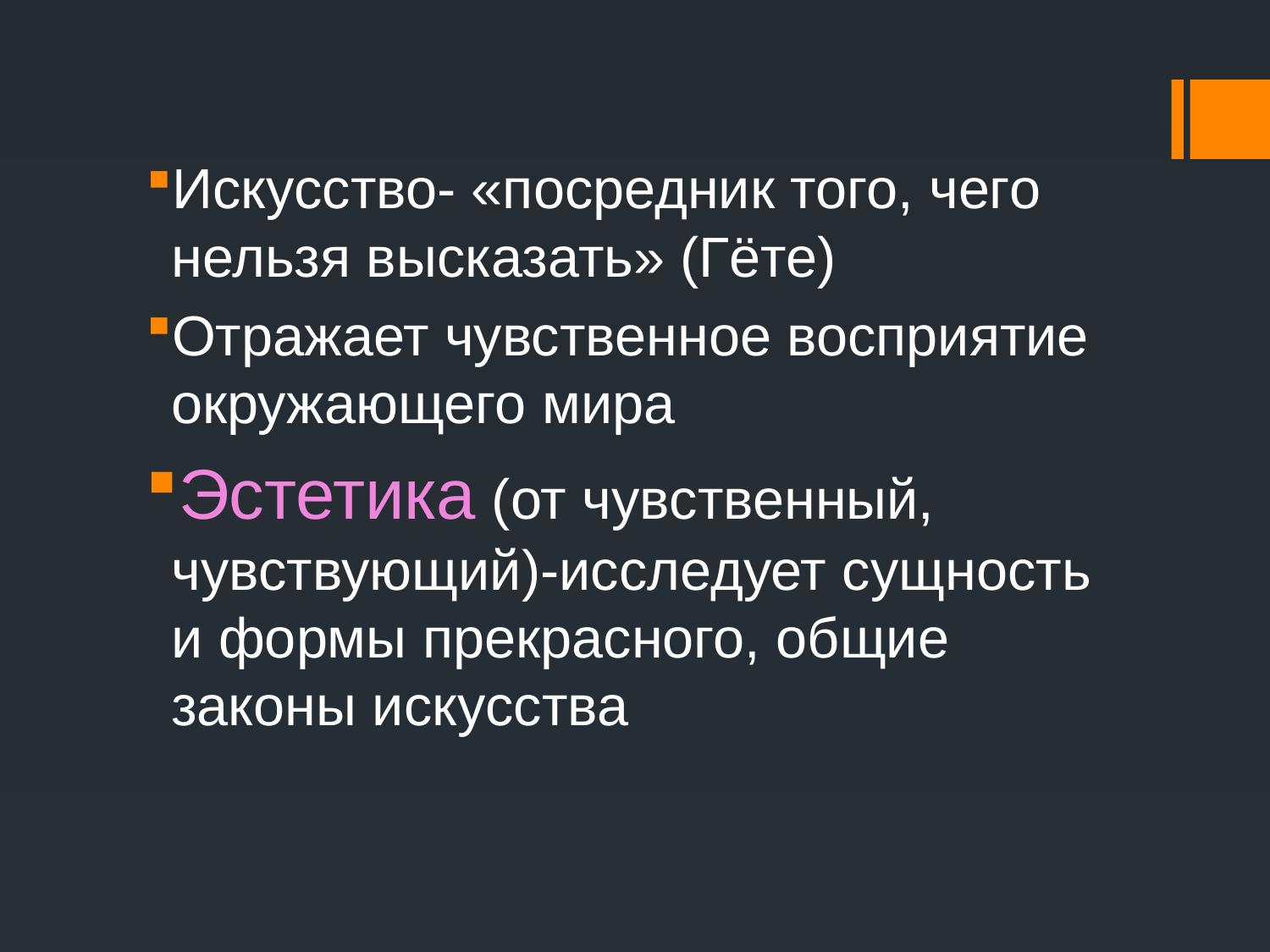

#
Искусство- «посредник того, чего нельзя высказать» (Гёте)
Отражает чувственное восприятие окружающего мира
Эстетика (от чувственный, чувствующий)-исследует сущность и формы прекрасного, общие законы искусства